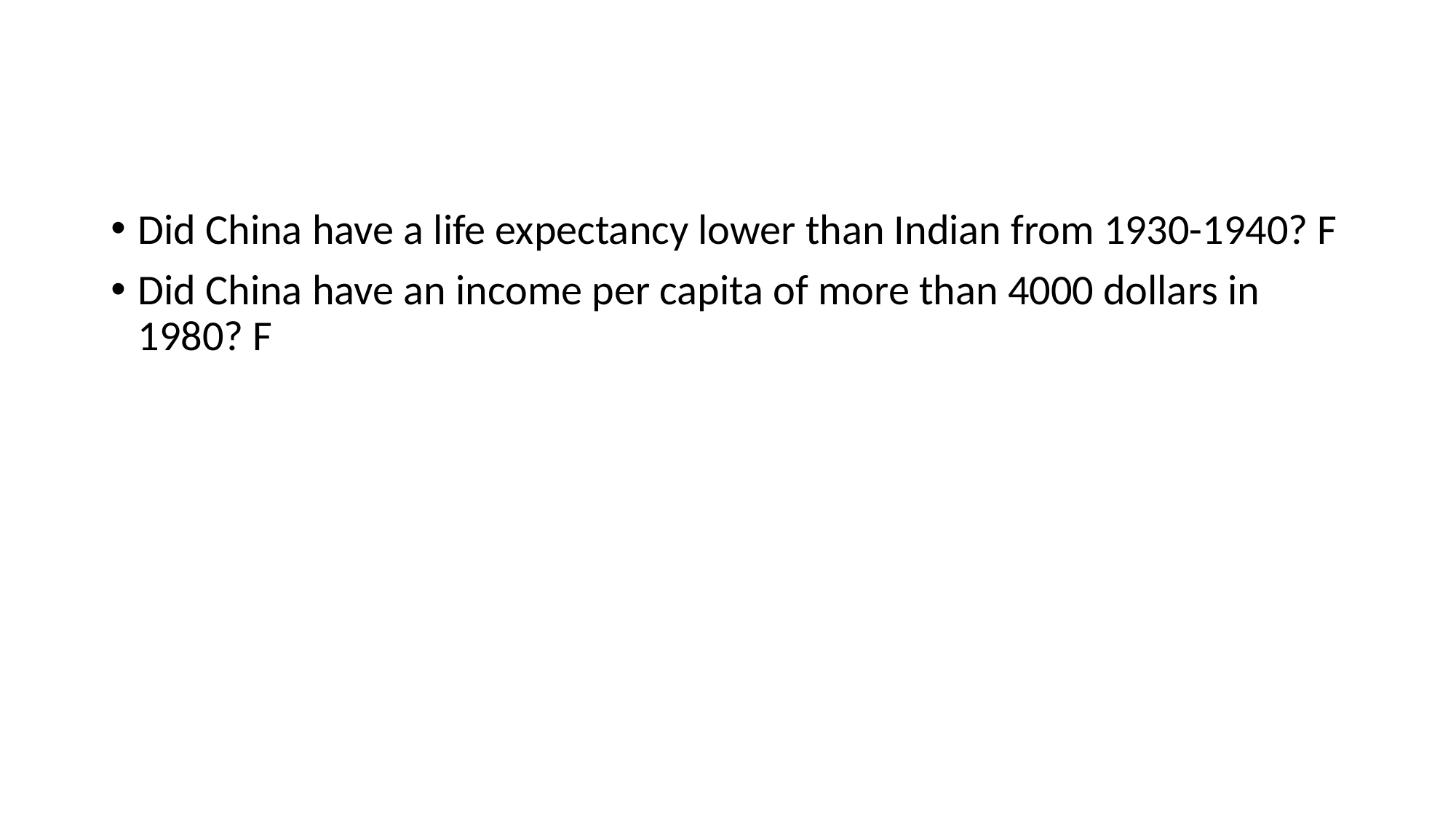

#
Did China have a life expectancy lower than Indian from 1930-1940? F
Did China have an income per capita of more than 4000 dollars in 1980? F